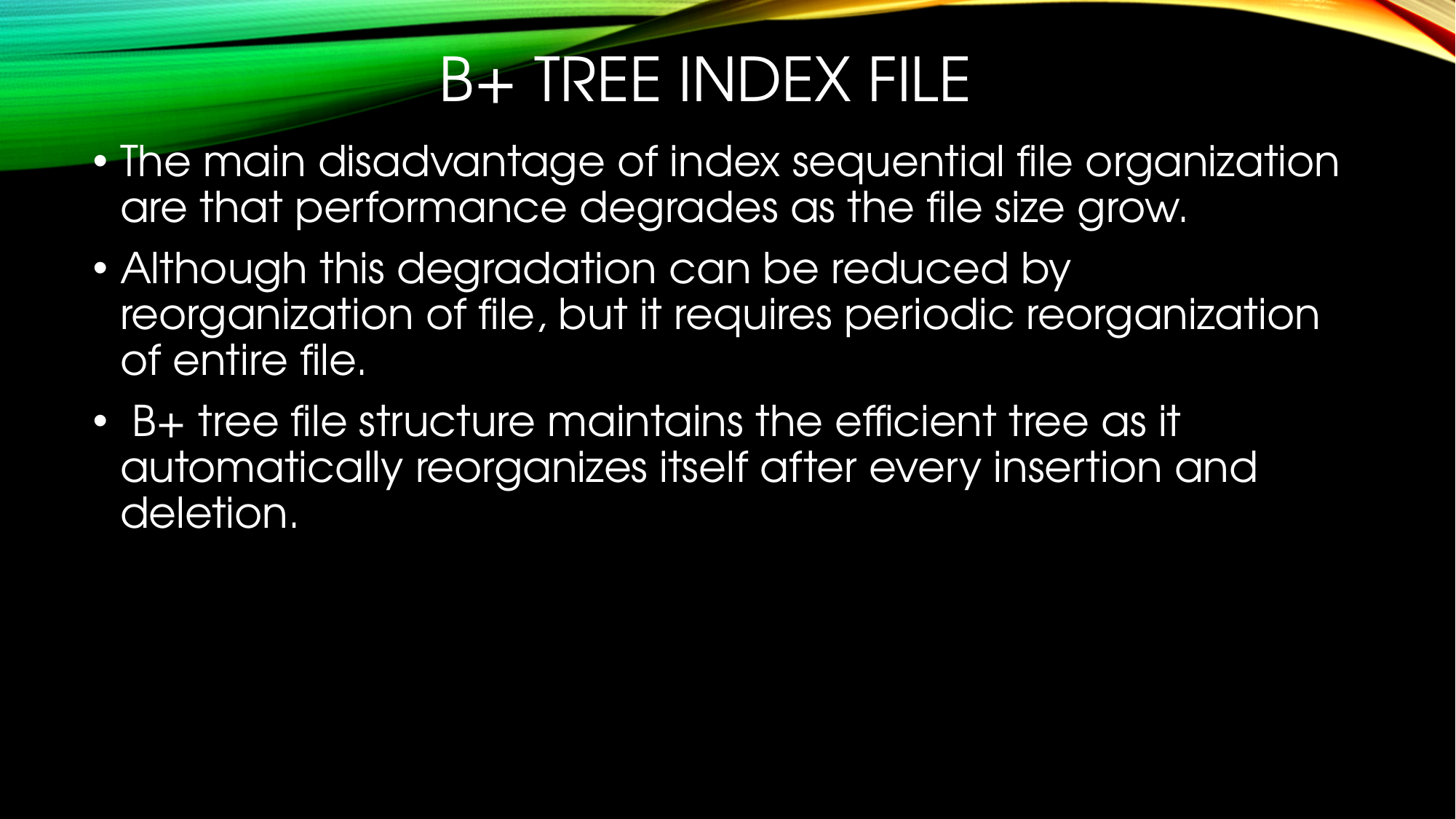

# B+ tree index file
The main disadvantage of index sequential file organization are that performance degrades as the file size grow.
Although this degradation can be reduced by reorganization of file, but it requires periodic reorganization of entire file.
 B+ tree file structure maintains the efficient tree as it automatically reorganizes itself after every insertion and deletion.